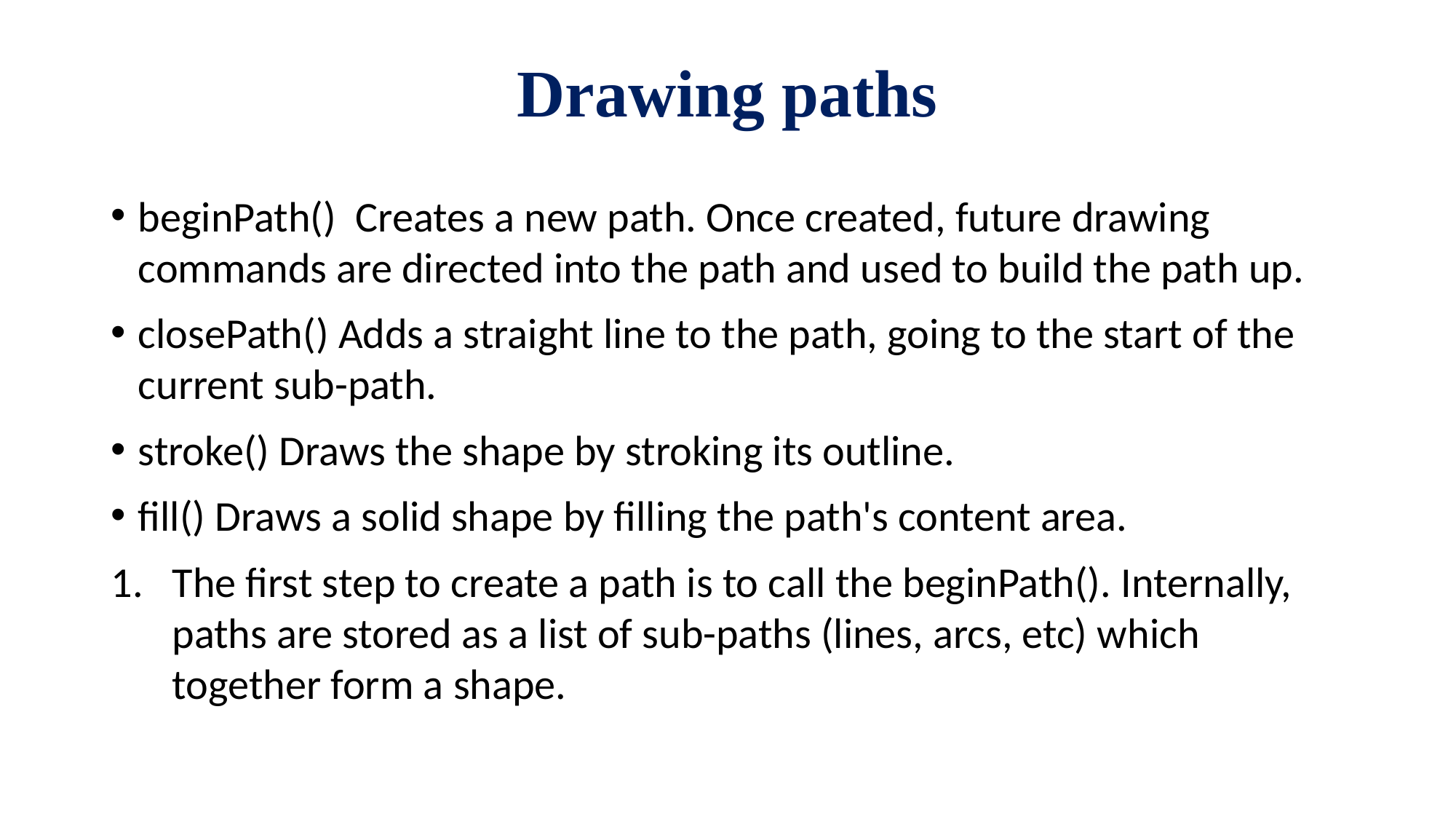

# Drawing paths
beginPath()  Creates a new path. Once created, future drawing commands are directed into the path and used to build the path up.
closePath() Adds a straight line to the path, going to the start of the current sub-path.
stroke() Draws the shape by stroking its outline.
fill() Draws a solid shape by filling the path's content area.
The first step to create a path is to call the beginPath(). Internally, paths are stored as a list of sub-paths (lines, arcs, etc) which together form a shape.